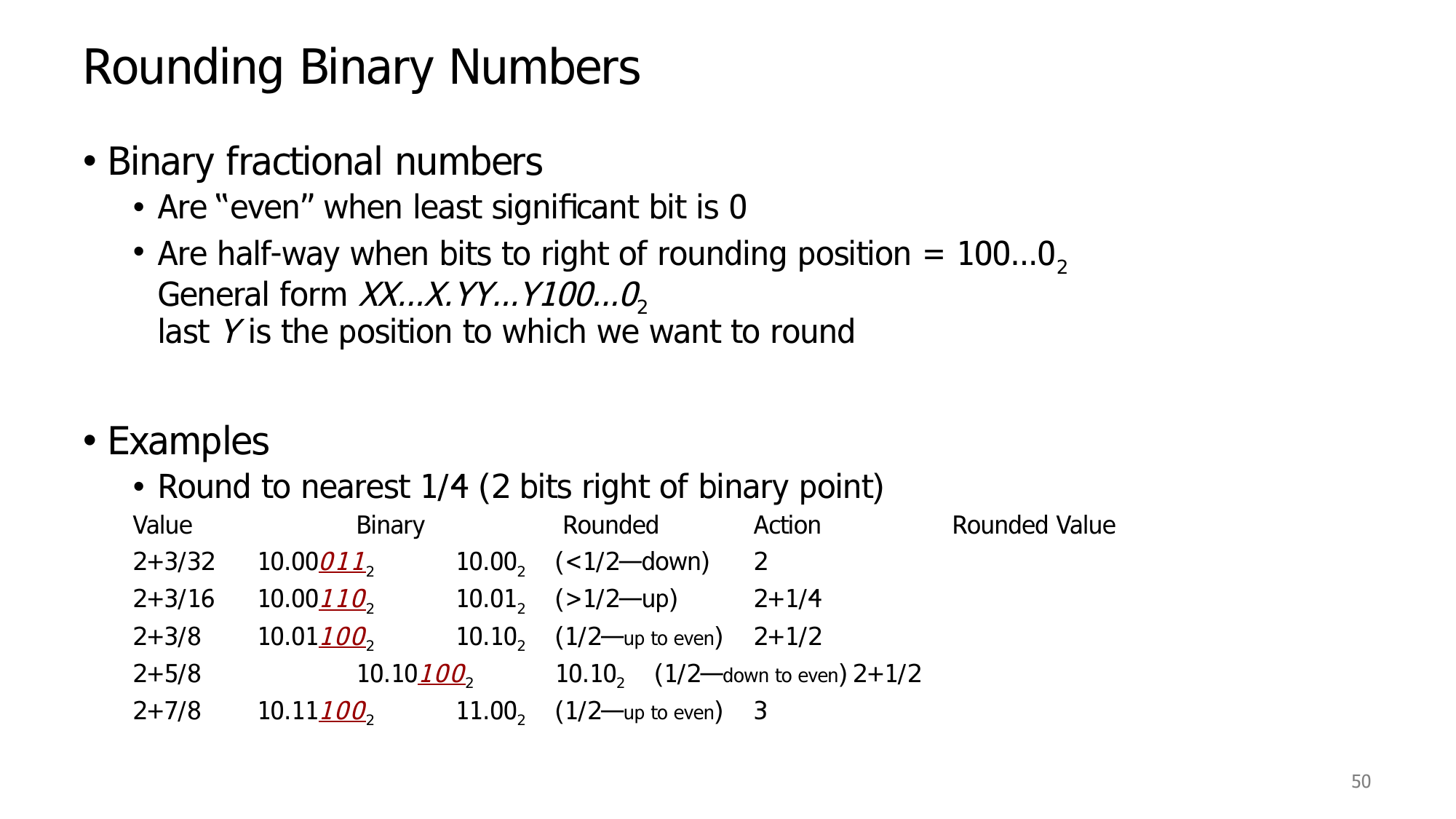

# Rounding Binary Numbers
Binary fractional numbers
Are “even” when least significant bit is 0
Are half-way when bits to right of rounding position = 100…02
General form XX…X.YY…Y100…02
last Y is the position to which we want to round

Examples
Round to nearest 1/4 (2 bits right of binary point)
Value	  	Binary	     	 Rounded    	Action	     	Rounded Value
2+3/32   		10.000112	10.002		(<1/2—down)	2
2+3/16   		10.001102	10.012		(>1/2—up) 	2+1/4
2+3/8		10.011002	10.102		(1/2—up to even)	2+1/2
2+5/8	   	10.101002	10.102		(1/2—down to even)	2+1/2
2+7/8		10.111002	11.002		(1/2—up to even)	3

50